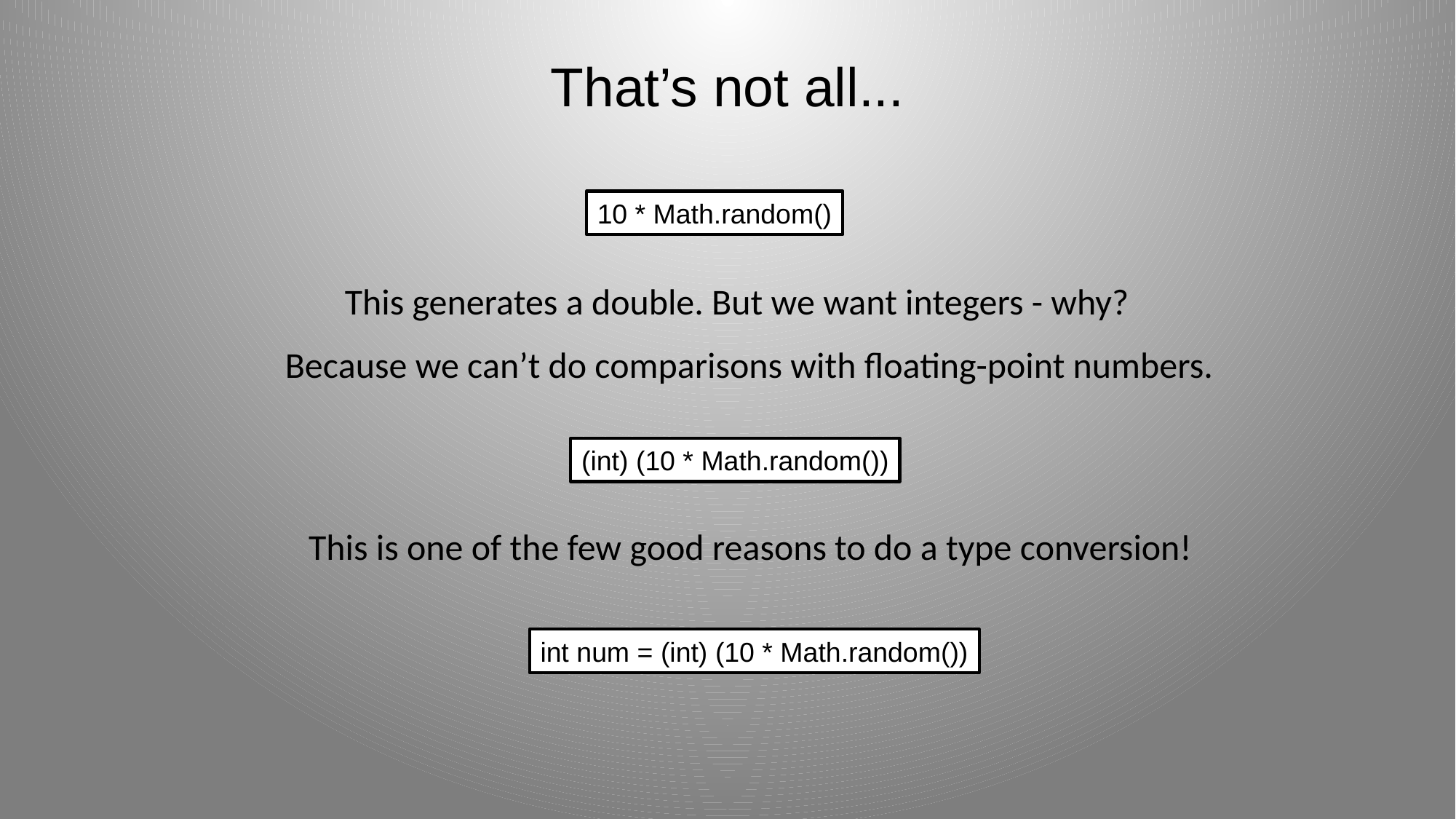

# That’s not all...
10 * Math.random()
This generates a double. But we want integers - why?
Because we can’t do comparisons with floating-point numbers.
(int) (10 * Math.random())
This is one of the few good reasons to do a type conversion!
int num = (int) (10 * Math.random())